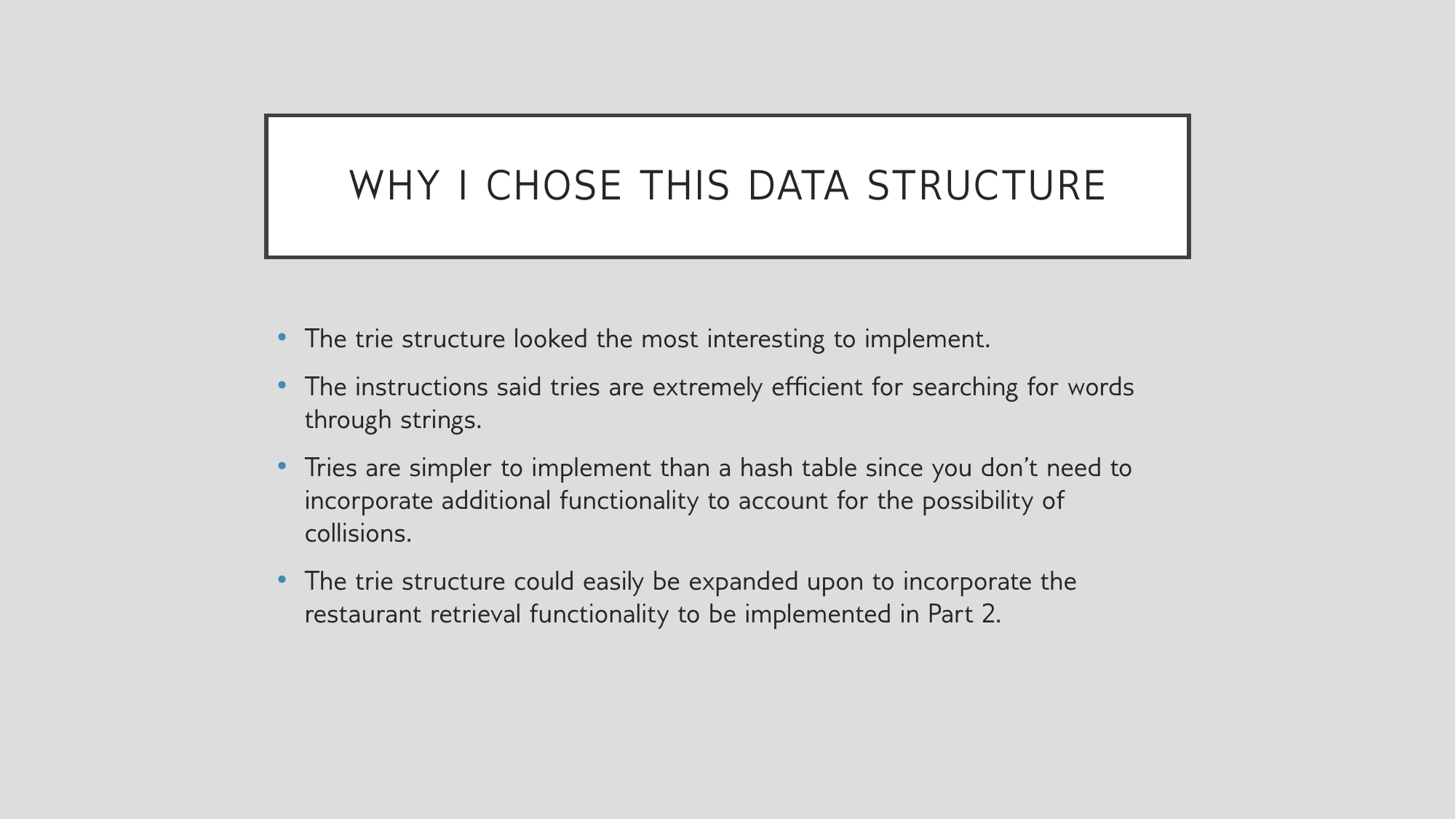

# Why I chose this data structure
The trie structure looked the most interesting to implement.
The instructions said tries are extremely efficient for searching for words through strings.
Tries are simpler to implement than a hash table since you don’t need to incorporate additional functionality to account for the possibility of collisions.
The trie structure could easily be expanded upon to incorporate the restaurant retrieval functionality to be implemented in Part 2.